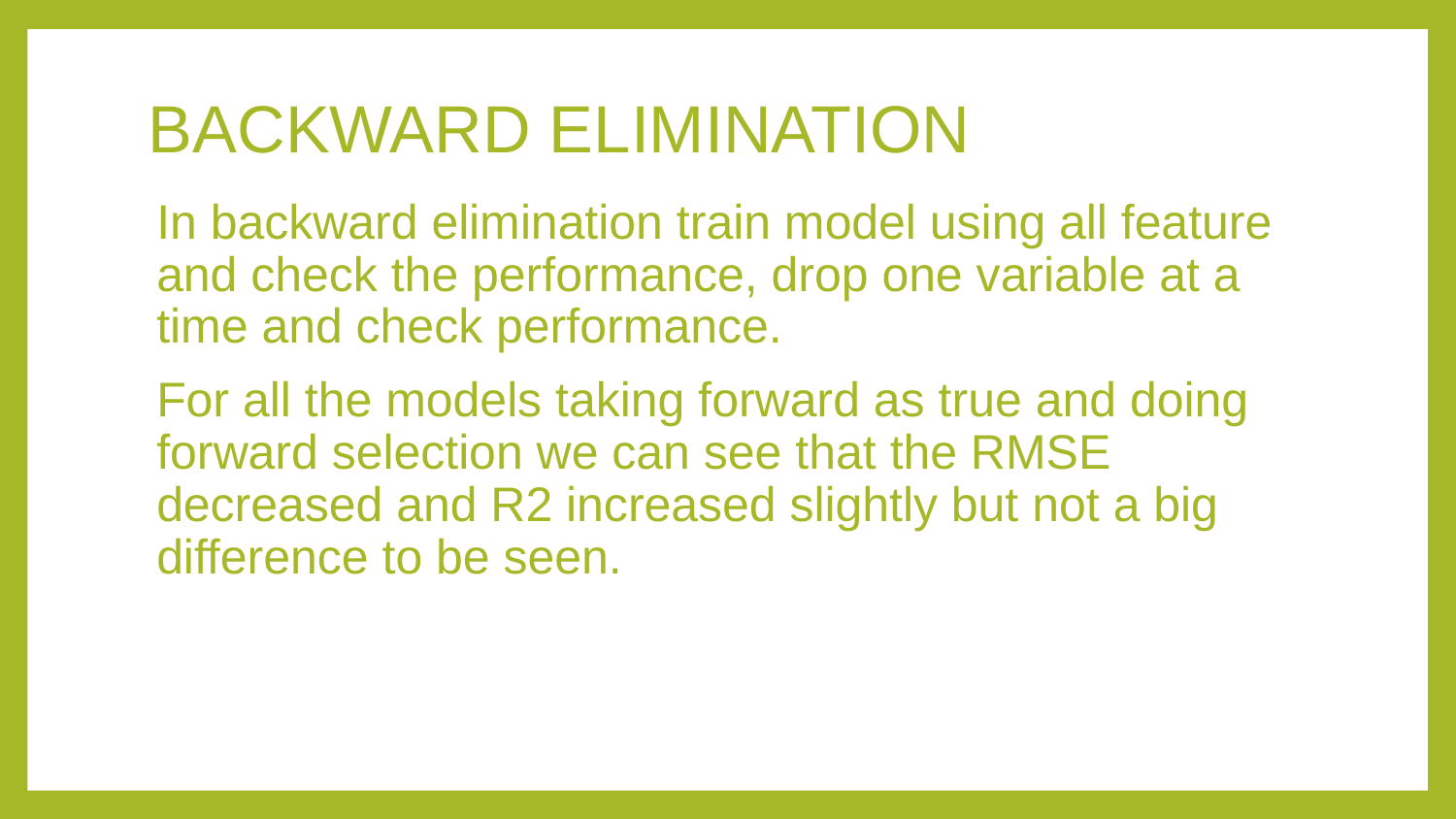

# BACKWARD ELIMINATION
In backward elimination train model using all feature and check the performance, drop one variable at a time and check performance.
For all the models taking forward as true and doing forward selection we can see that the RMSE decreased and R2 increased slightly but not a big difference to be seen.